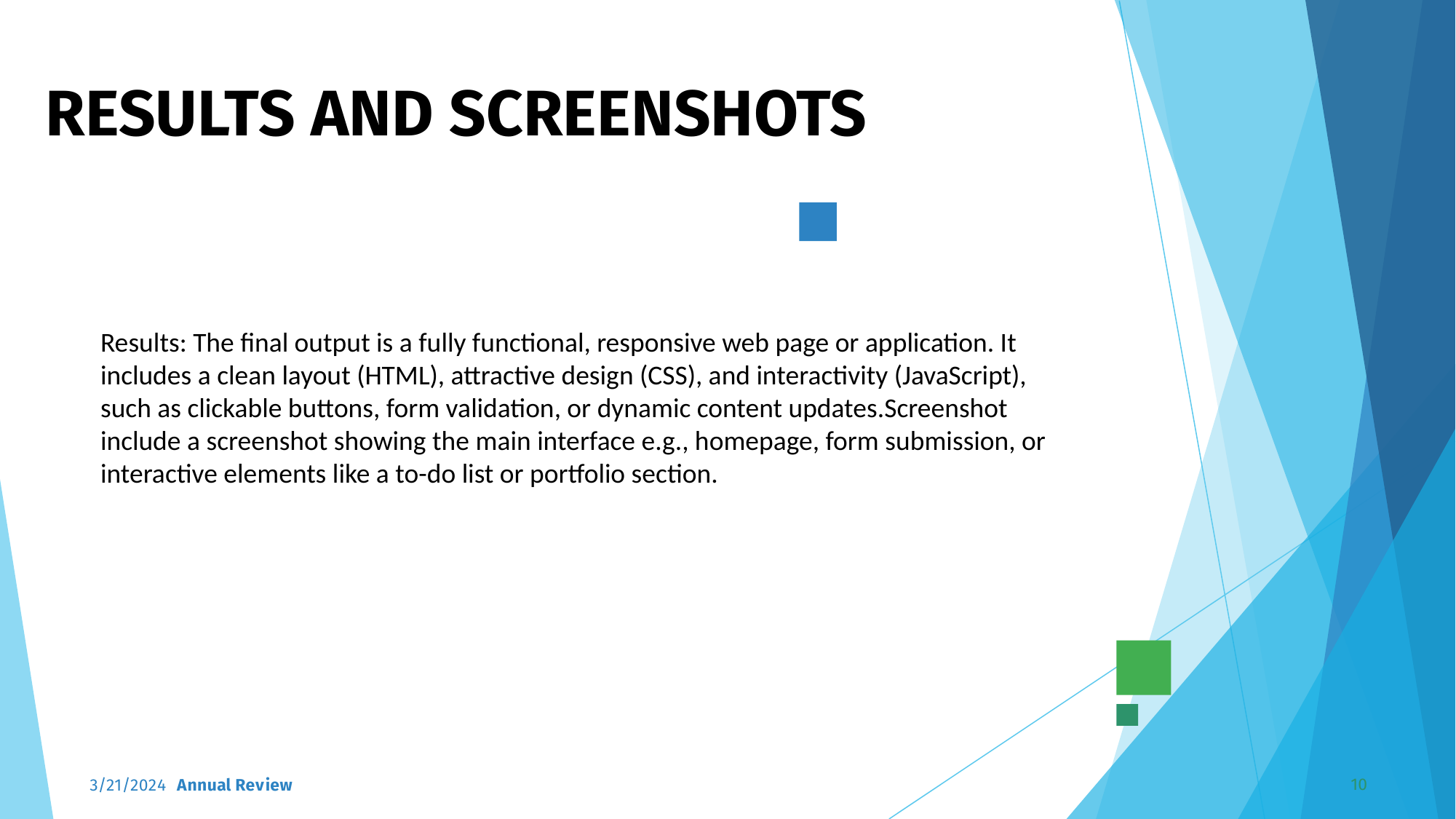

# RESULTS AND SCREENSHOTS

Results: The final output is a fully functional, responsive web page or application. It includes a clean layout (HTML), attractive design (CSS), and interactivity (JavaScript), such as clickable buttons, form validation, or dynamic content updates.Screenshot include a screenshot showing the main interface e.g., homepage, form submission, or interactive elements like a to-do list or portfolio section.

10
3/21/2024  Annual Review